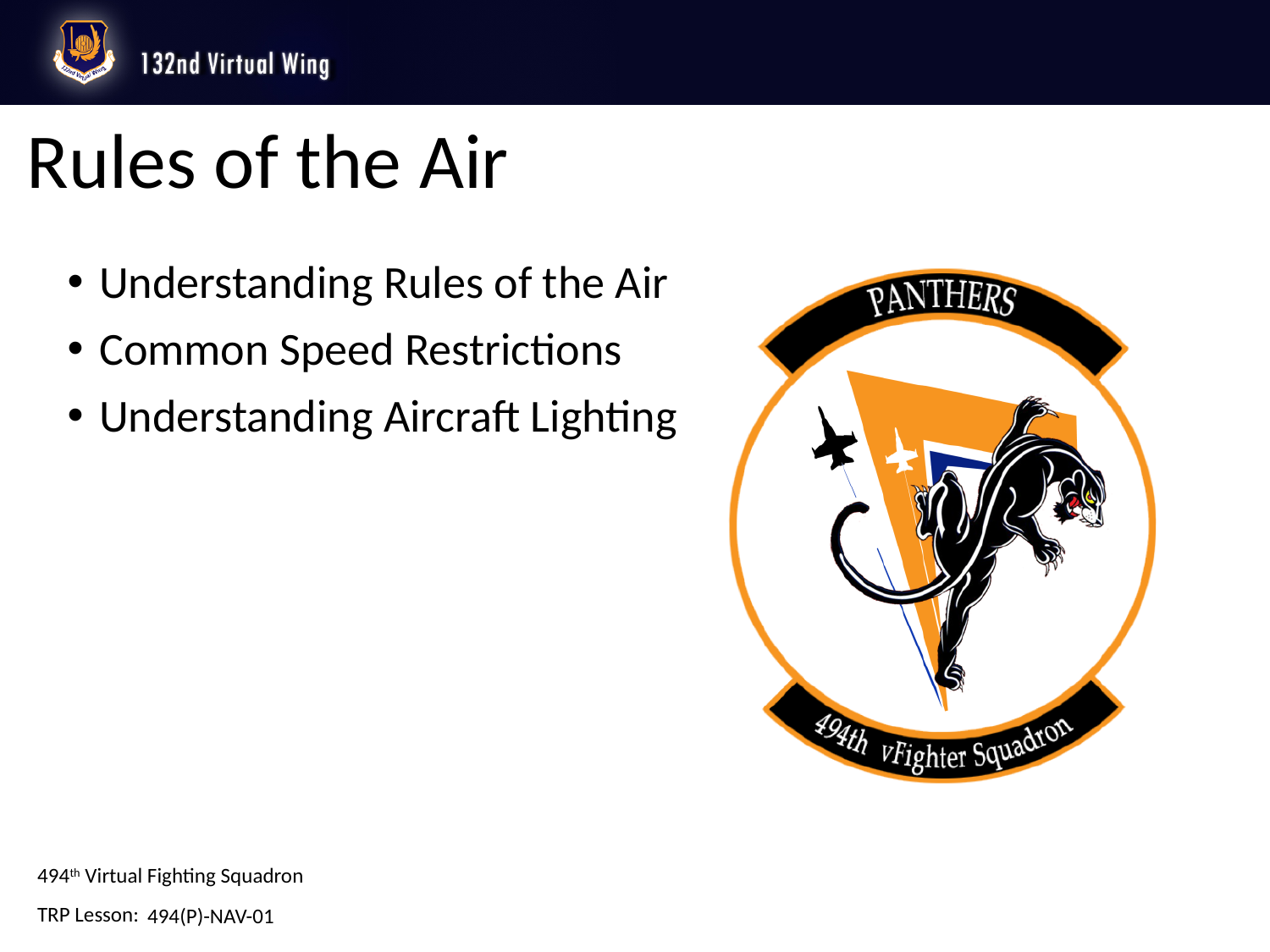

# Rules of the Air
Understanding Rules of the Air
Common Speed Restrictions
Understanding Aircraft Lighting
494(P)-NAV-01